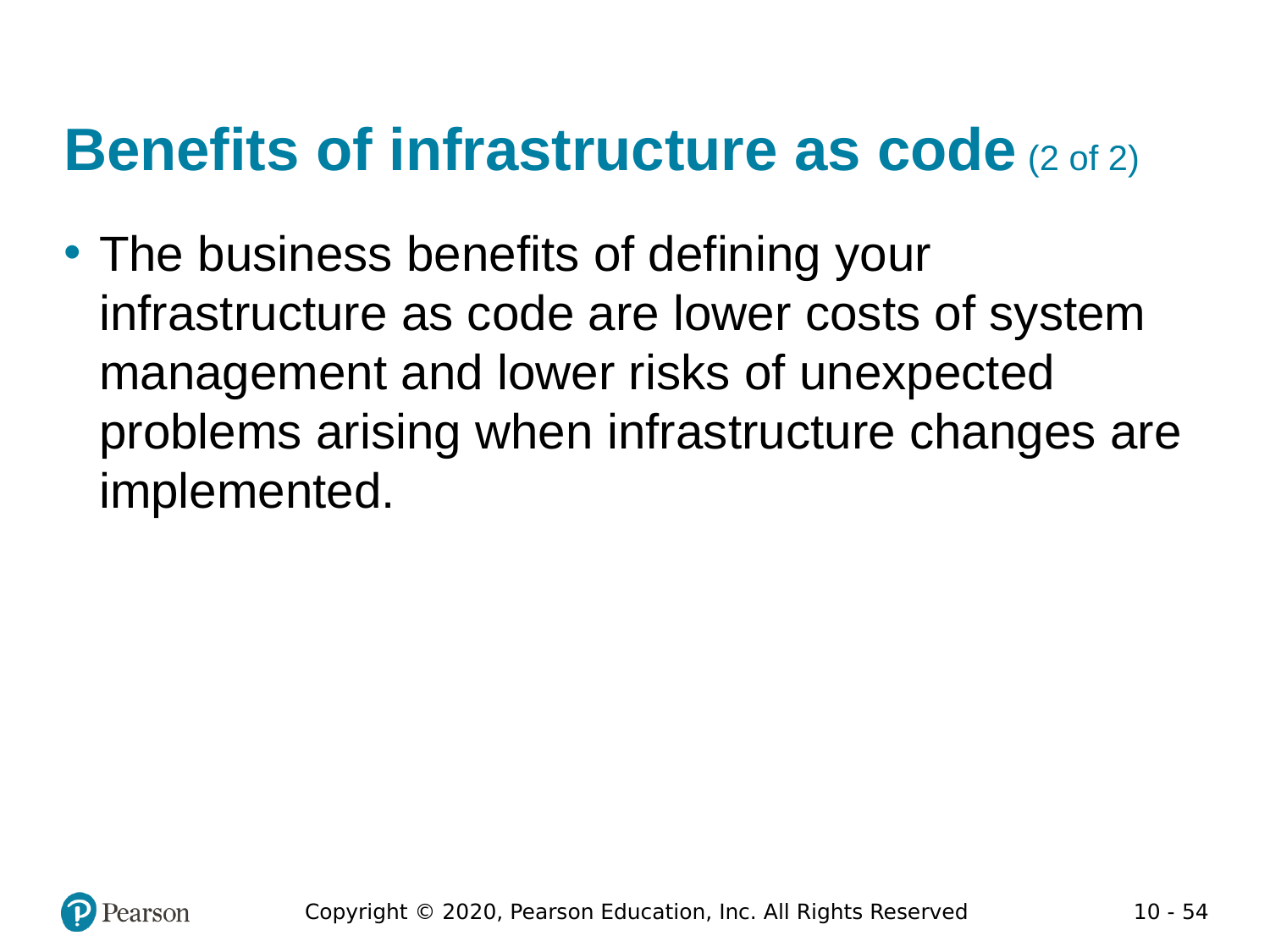

# Benefits of infrastructure as code (2 of 2)
The business benefits of defining your infrastructure as code are lower costs of system management and lower risks of unexpected problems arising when infrastructure changes are implemented.